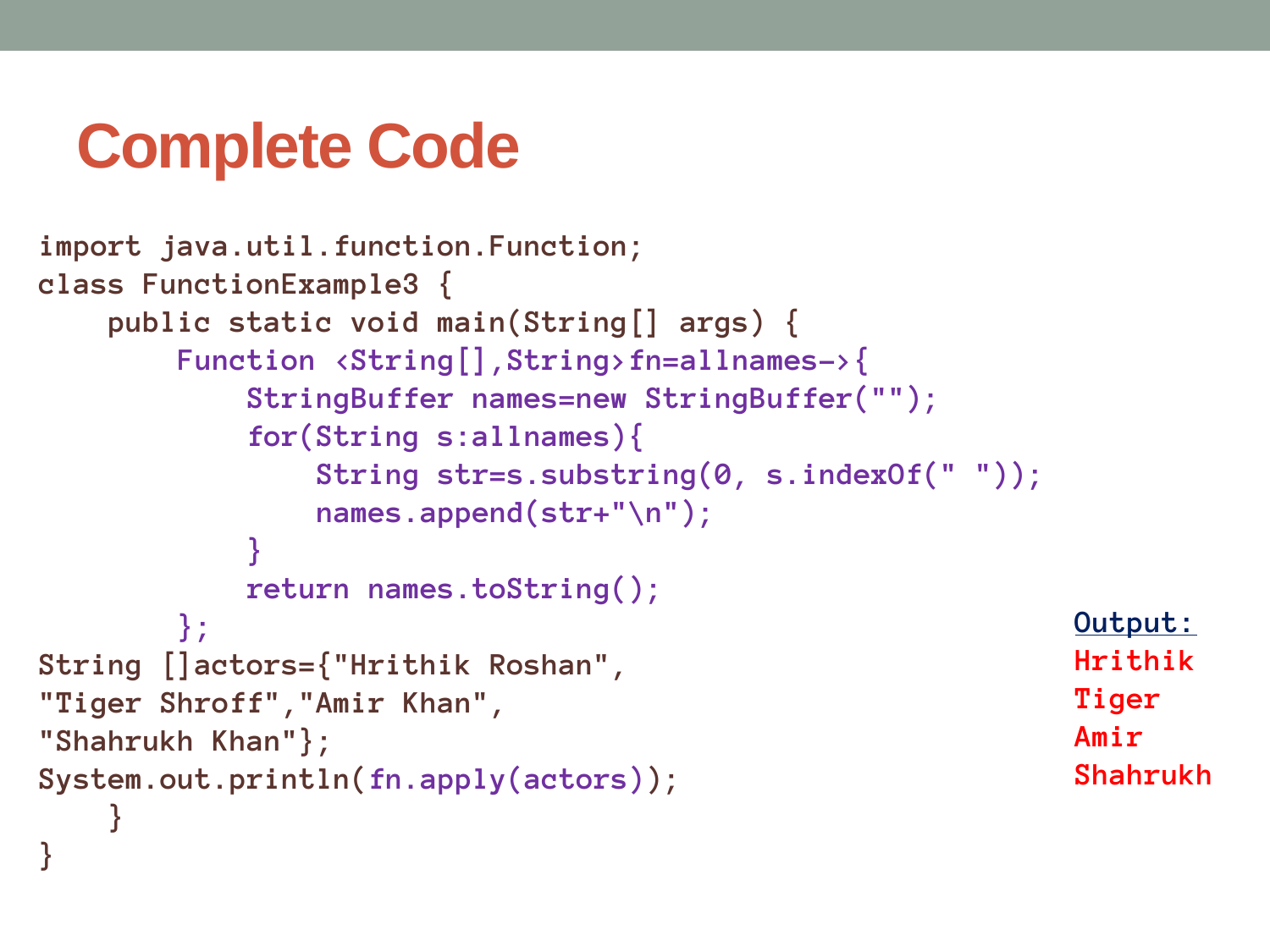

# Complete Code

import java.util.function.Function;
class FunctionExample3 {
    public static void main(String[] args) {
        Function <String[],String>fn=allnames->{
            StringBuffer names=new StringBuffer("");
            for(String s:allnames){
                String str=s.substring(0, s.indexOf(" "));
                names.append(str+"\n");
            }
            return names.toString();
        };
String []actors={"Hrithik Roshan",
"Tiger Shroff","Amir Khan",
"Shahrukh Khan"};
System.out.println(fn.apply(actors));
    }
}

Output:
Hrithik
Tiger
Amir
Shahrukh